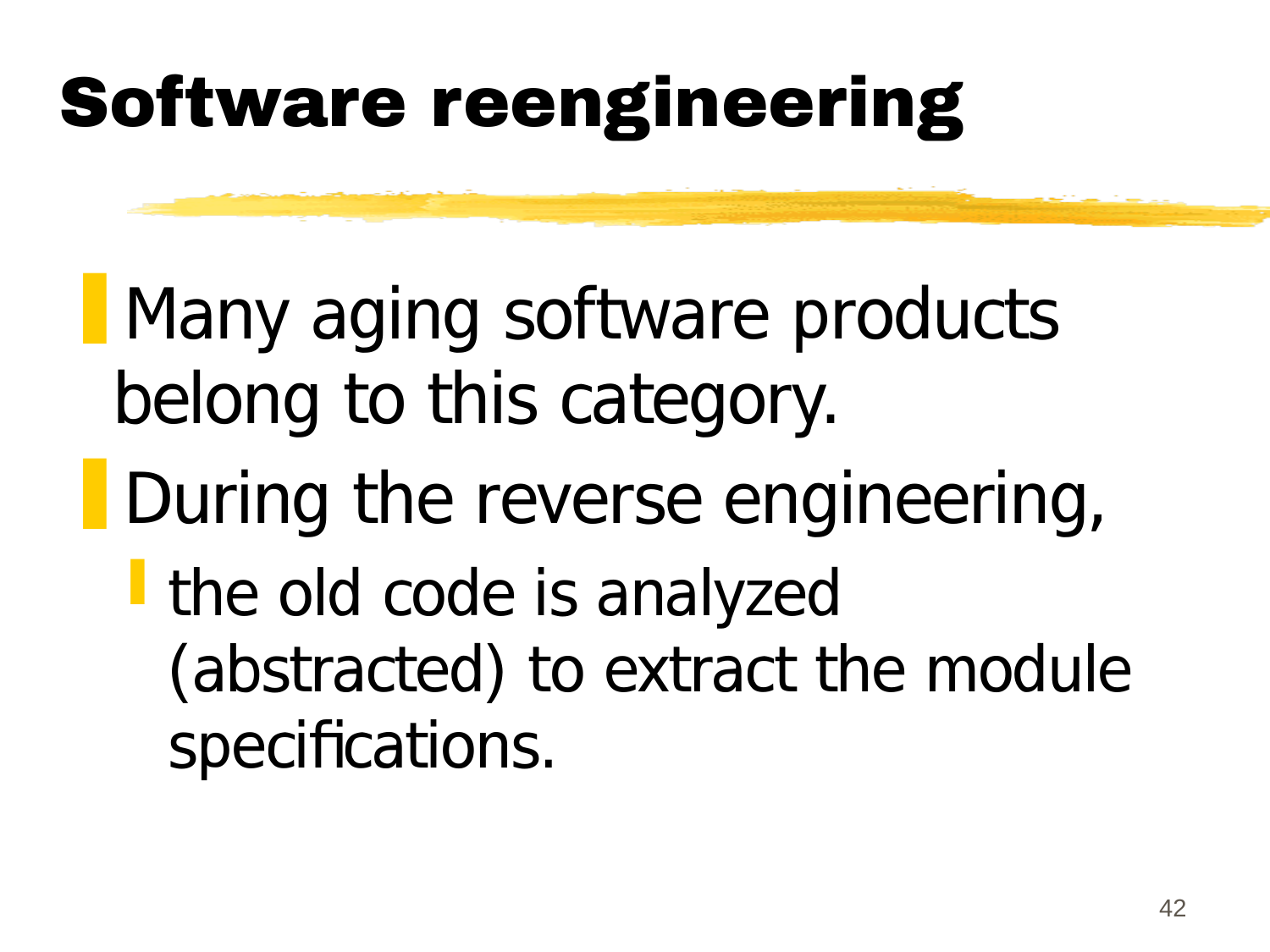

# Software reengineering
Many aging software products belong to this category.
During the reverse engineering,
the old code is analyzed (abstracted) to extract the module specifications.
42